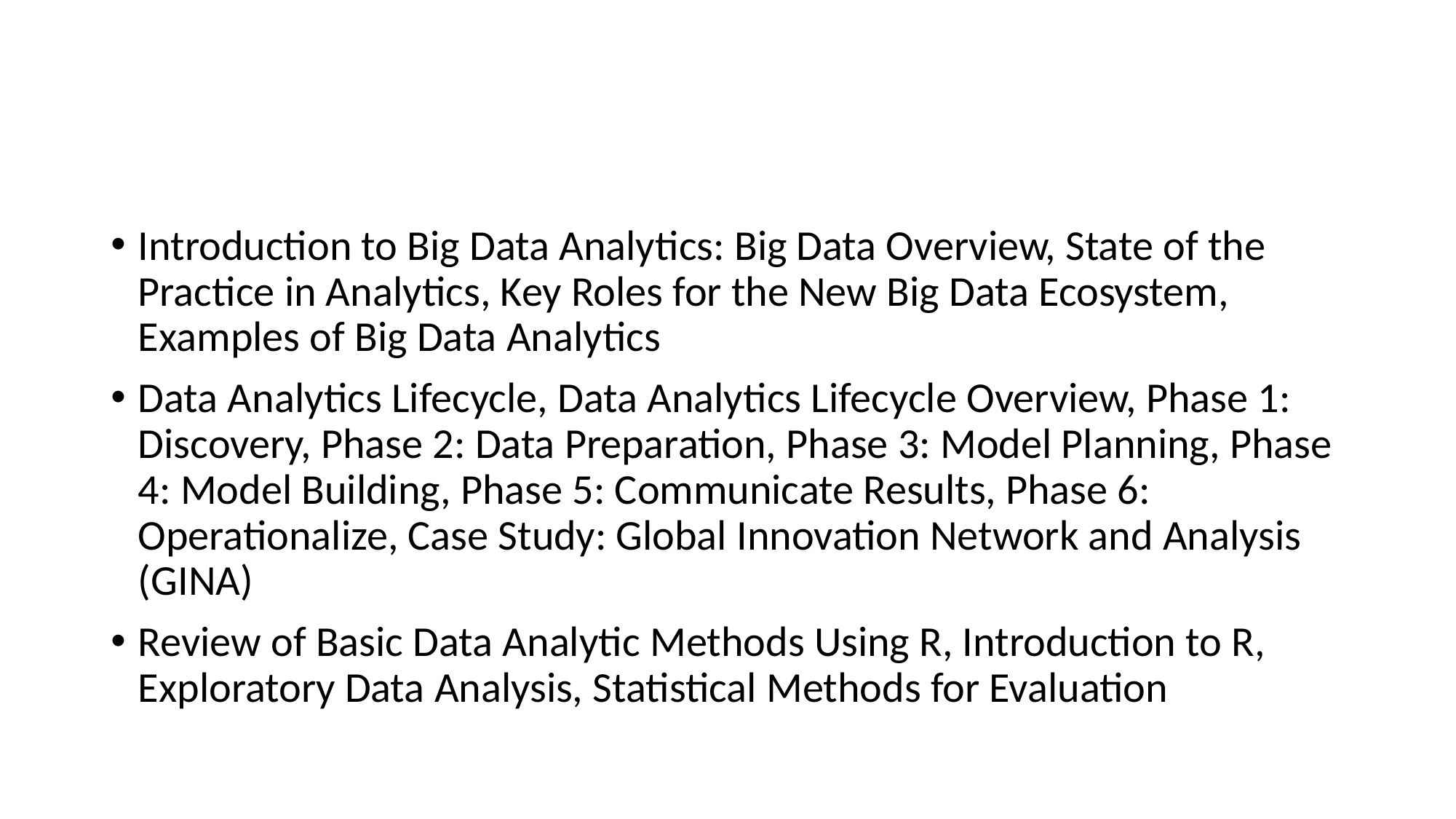

#
Introduction to Big Data Analytics: Big Data Overview, State of the Practice in Analytics, Key Roles for the New Big Data Ecosystem, Examples of Big Data Analytics
Data Analytics Lifecycle, Data Analytics Lifecycle Overview, Phase 1: Discovery, Phase 2: Data Preparation, Phase 3: Model Planning, Phase 4: Model Building, Phase 5: Communicate Results, Phase 6: Operationalize, Case Study: Global Innovation Network and Analysis (GINA)
Review of Basic Data Analytic Methods Using R, Introduction to R, Exploratory Data Analysis, Statistical Methods for Evaluation